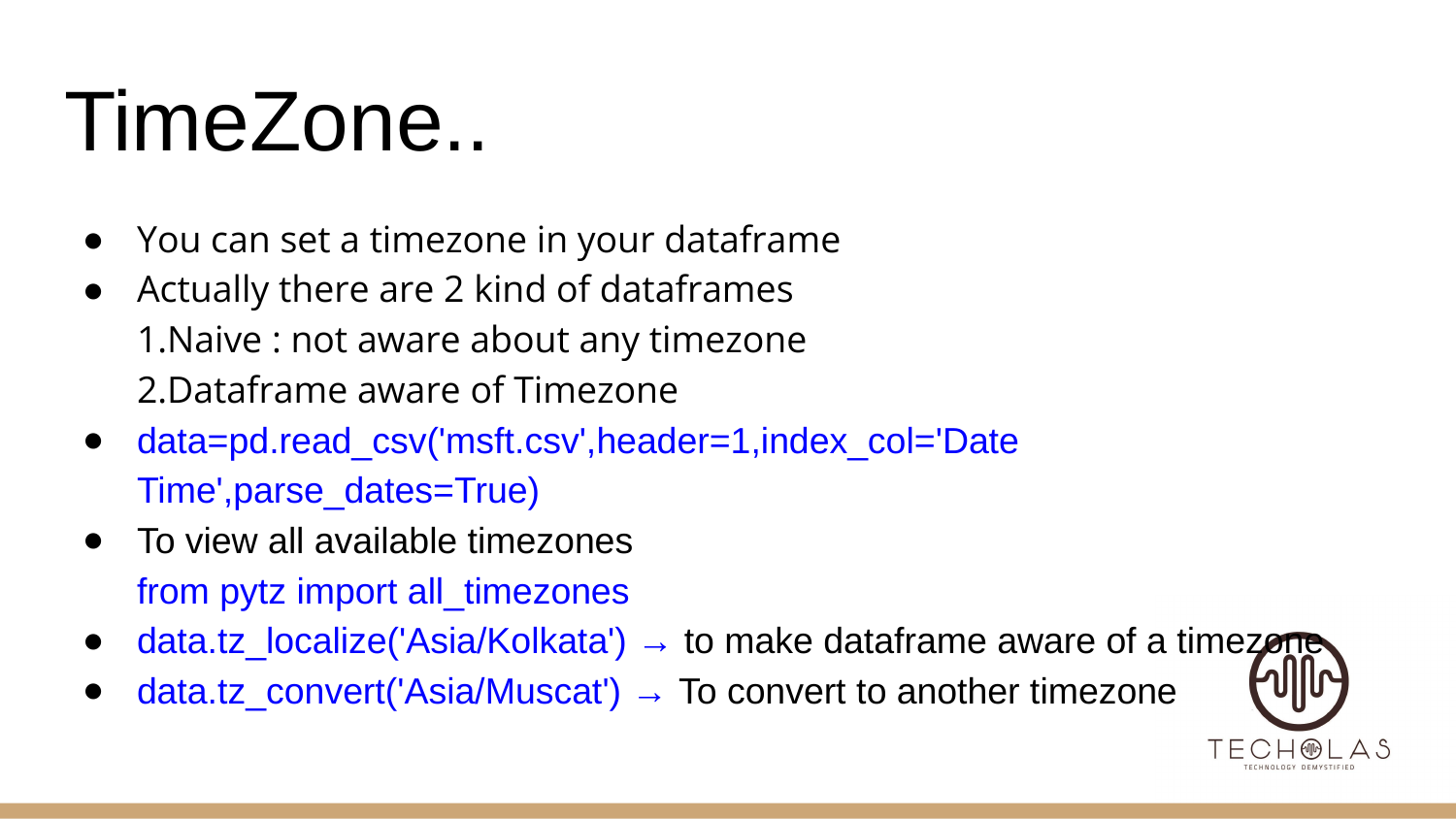

# TimeZone..
You can set a timezone in your dataframe
Actually there are 2 kind of dataframes
1.Naive : not aware about any timezone
2.Dataframe aware of Timezone
data=pd.read_csv('msft.csv',header=1,index_col='Date Time',parse_dates=True)
To view all available timezones
from pytz import all_timezones
data.tz_localize('Asia/Kolkata') → to make dataframe aware of a timezone
data.tz_convert('Asia/Muscat') → To convert to another timezone